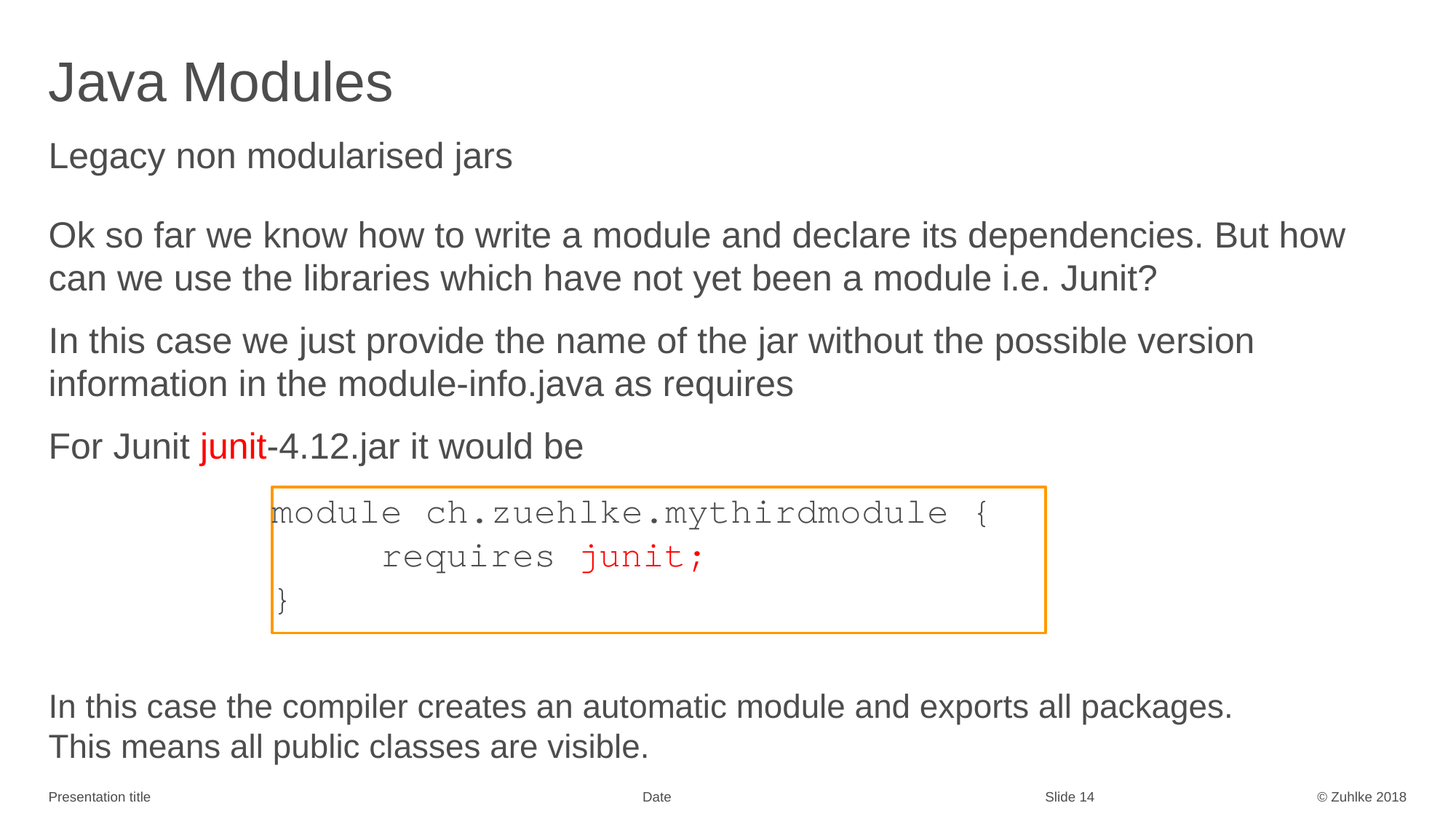

# Java Modules
Legacy non modularised jars

Ok so far we know how to write a module and declare its dependencies. But how can we use the libraries which have not yet been a module i.e. Junit?
In this case we just provide the name of the jar without the possible version information in the module-info.java as requires
For Junit junit-4.12.jar it would be

module ch.zuehlke.mythirdmodule {
	requires junit;
}

In this case the compiler creates an automatic module and exports all packages.
This means all public classes are visible.